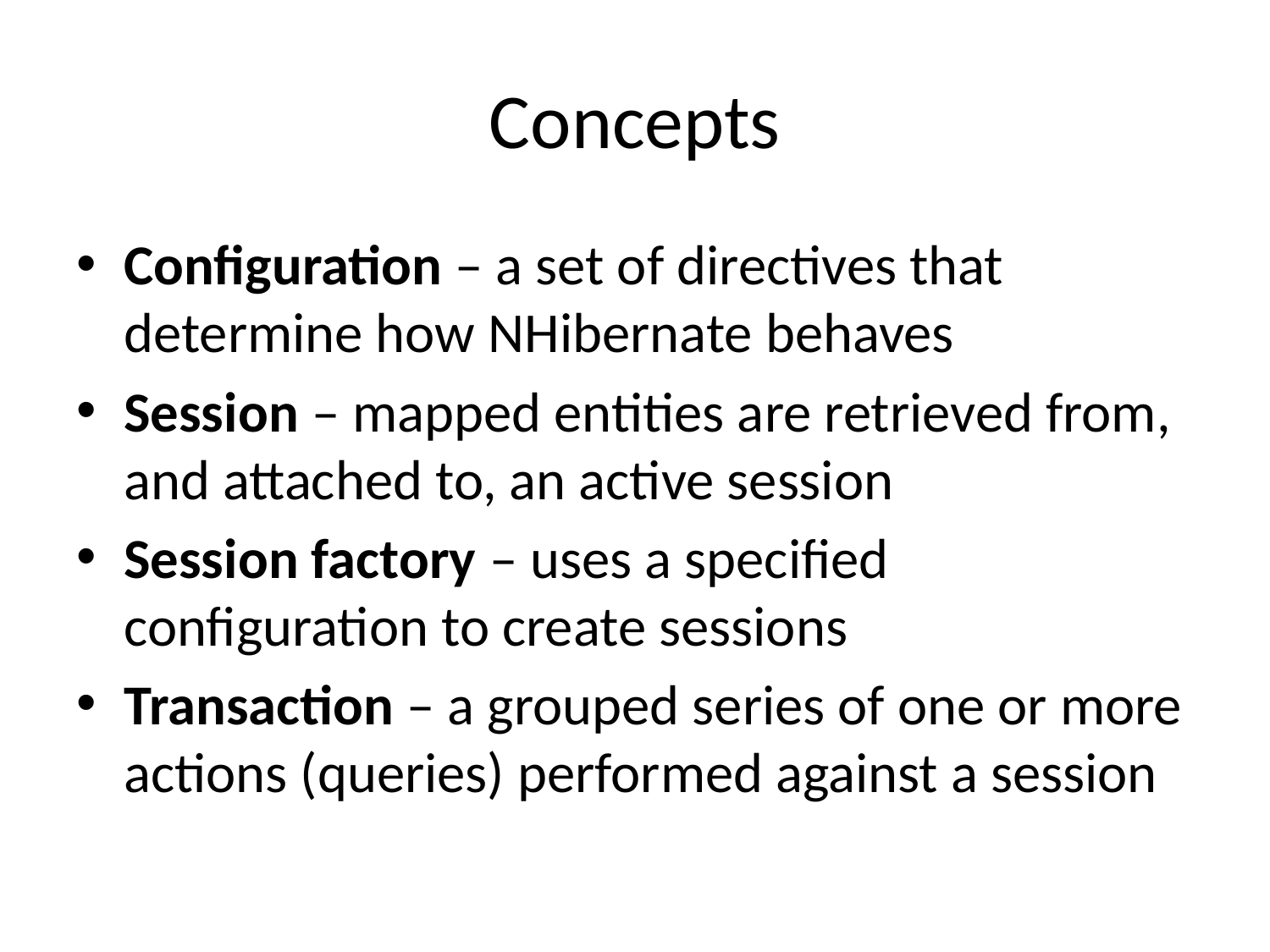

# Concepts
Configuration – a set of directives that determine how NHibernate behaves
Session – mapped entities are retrieved from, and attached to, an active session
Session factory – uses a specified configuration to create sessions
Transaction – a grouped series of one or more actions (queries) performed against a session